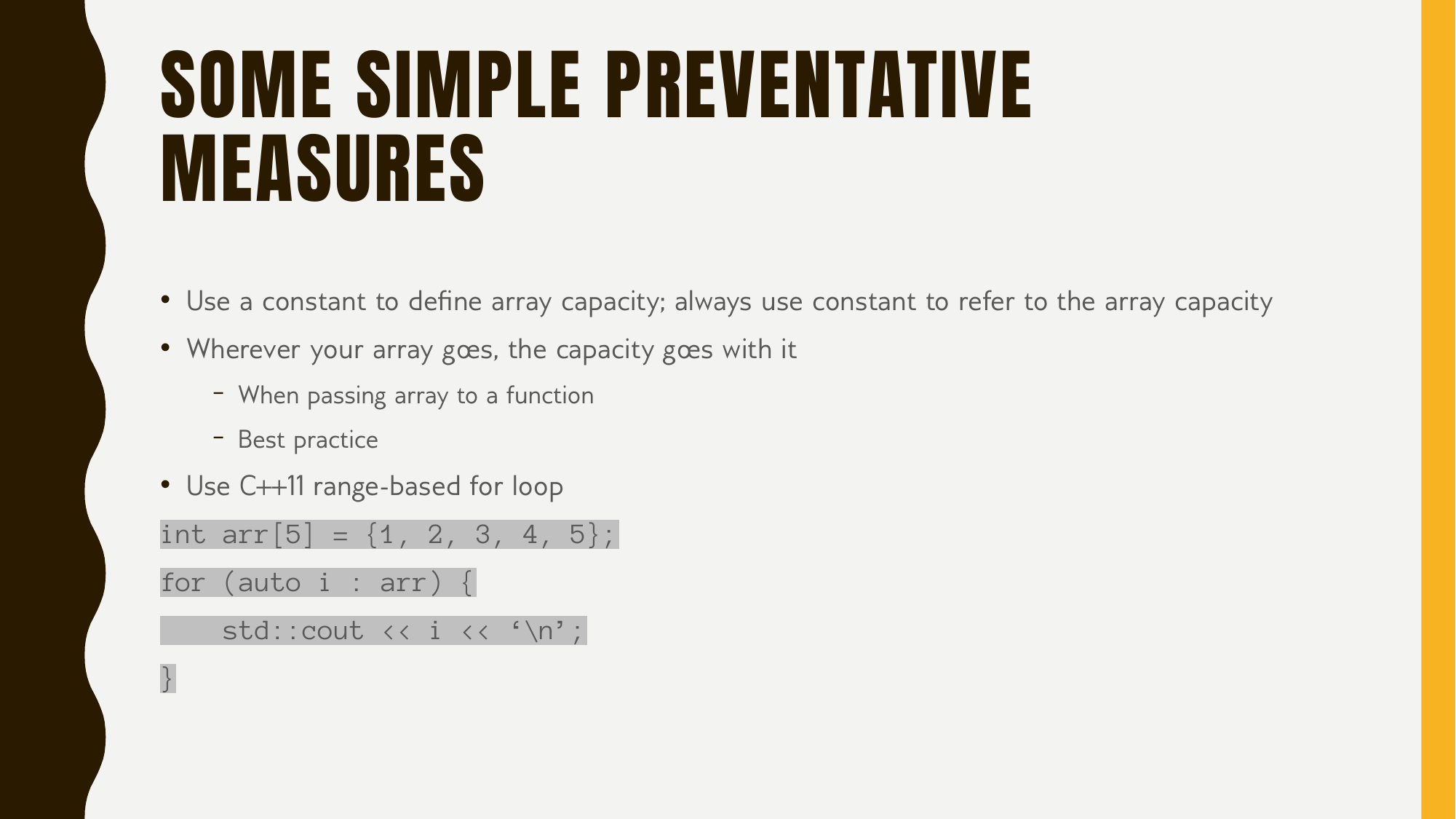

# Some Simple Preventative Measures
Use a constant to define array capacity; always use constant to refer to the array capacity
Wherever your array goes, the capacity goes with it
When passing array to a function
Best practice
Use C++11 range-based for loop
int arr[5] = {1, 2, 3, 4, 5};
for (auto i : arr) {
    std::cout << i << ‘\n’;
}